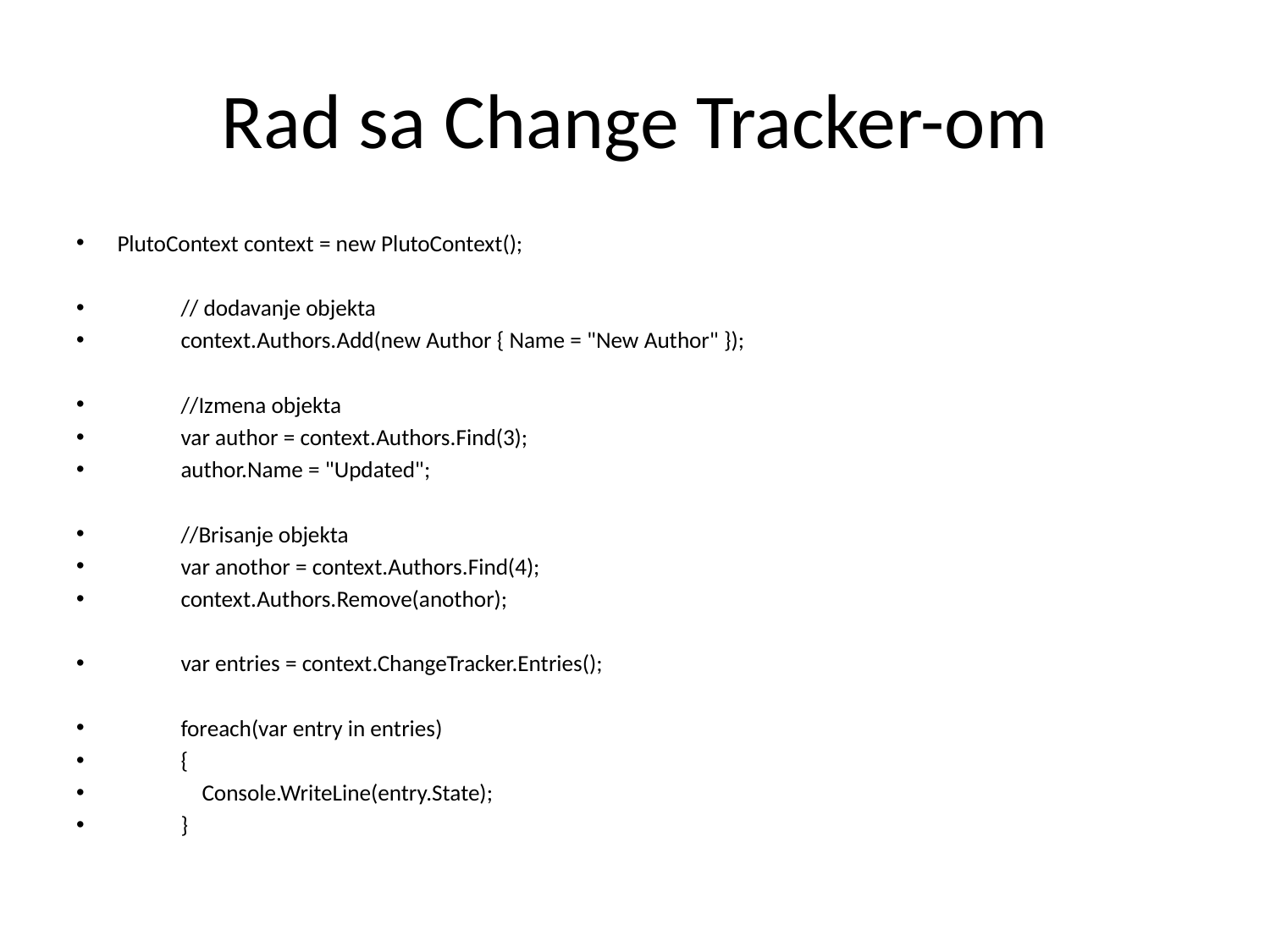

# Rad sa Change Tracker-om
PlutoContext context = new PlutoContext();

            // dodavanje objekta
            context.Authors.Add(new Author { Name = "New Author" });

            //Izmena objekta
            var author = context.Authors.Find(3);
            author.Name = "Updated";

            //Brisanje objekta
            var anothor = context.Authors.Find(4);
            context.Authors.Remove(anothor);

            var entries = context.ChangeTracker.Entries();

            foreach(var entry in entries)
            {
                Console.WriteLine(entry.State);
            }